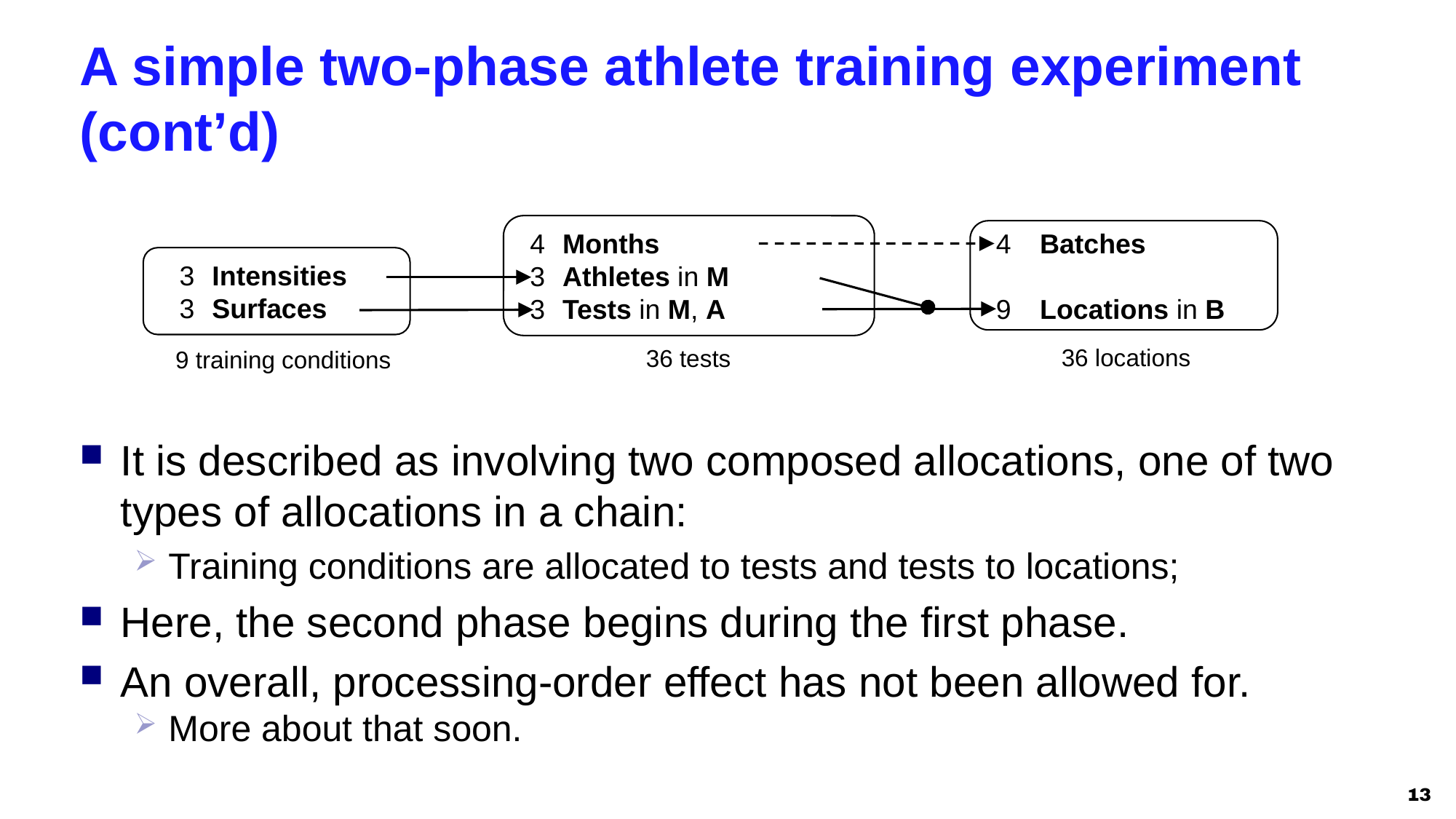

# A simple two-phase athlete training experiment (cont’d)
4	Months
3	Athletes in M
3	Tests in M, A
36 tests
3	Intensities
3	Surfaces
9 training conditions

4	Batches

9	Locations in B
36 locations

It is described as involving two composed allocations, one of two types of allocations in a chain:
Training conditions are allocated to tests and tests to locations;
Here, the second phase begins during the first phase.
An overall, processing-order effect has not been allowed for.
More about that soon.
13